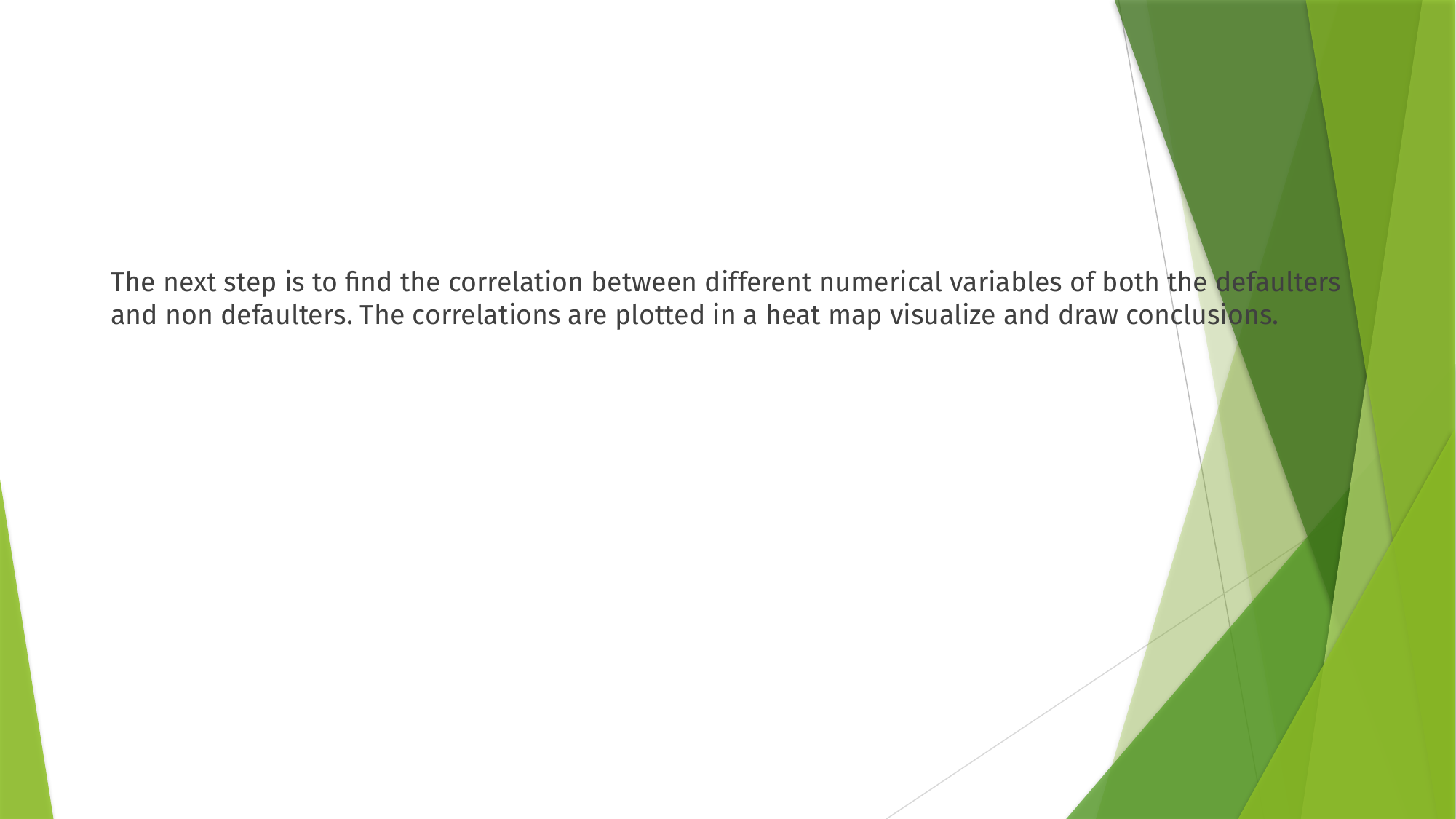

The next step is to find the correlation between different numerical variables of both the defaulters and non defaulters. The correlations are plotted in a heat map visualize and draw conclusions.